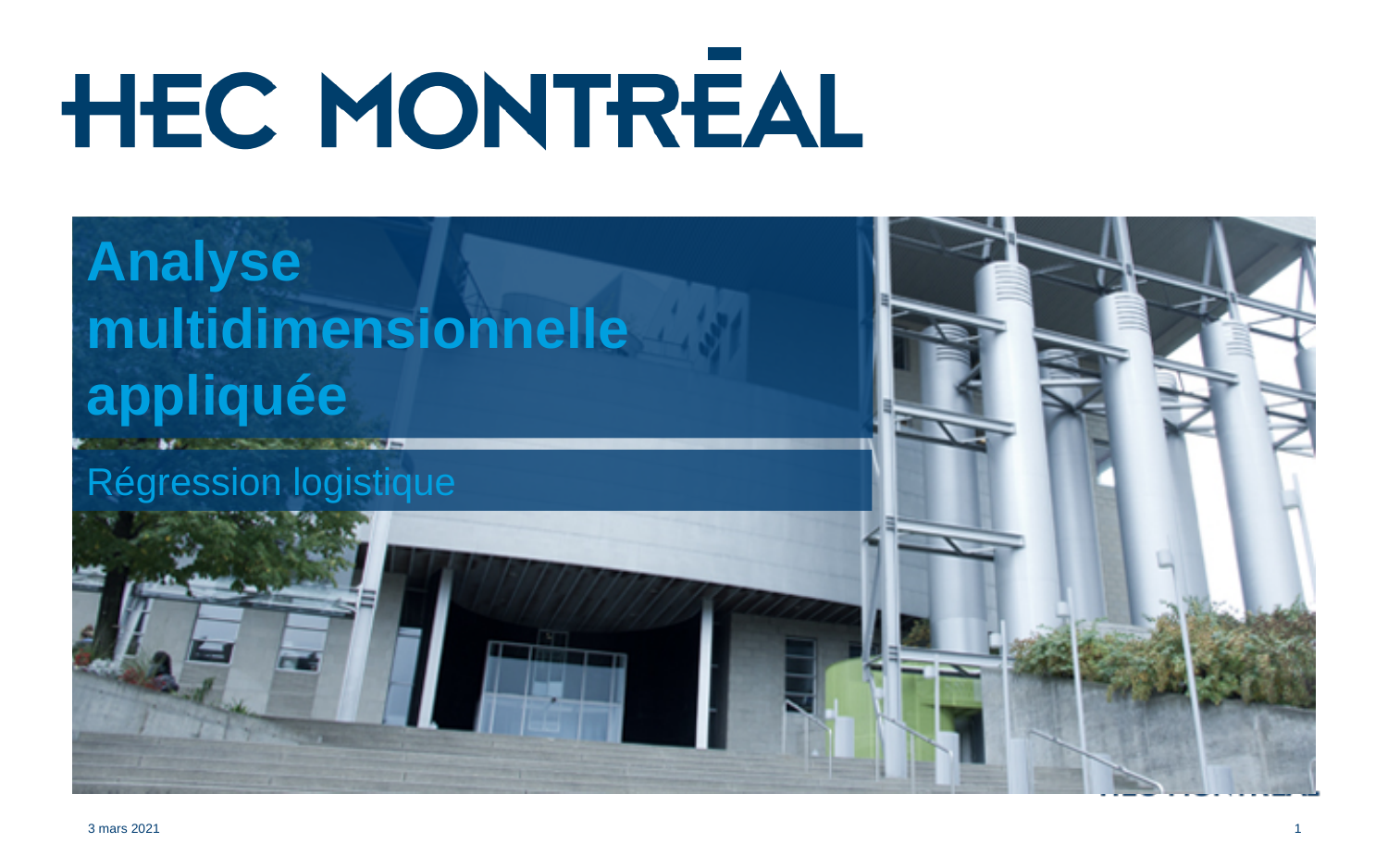

Analyse multidimensionnelle appliquée
Régression logistique
3 mars 2021
1